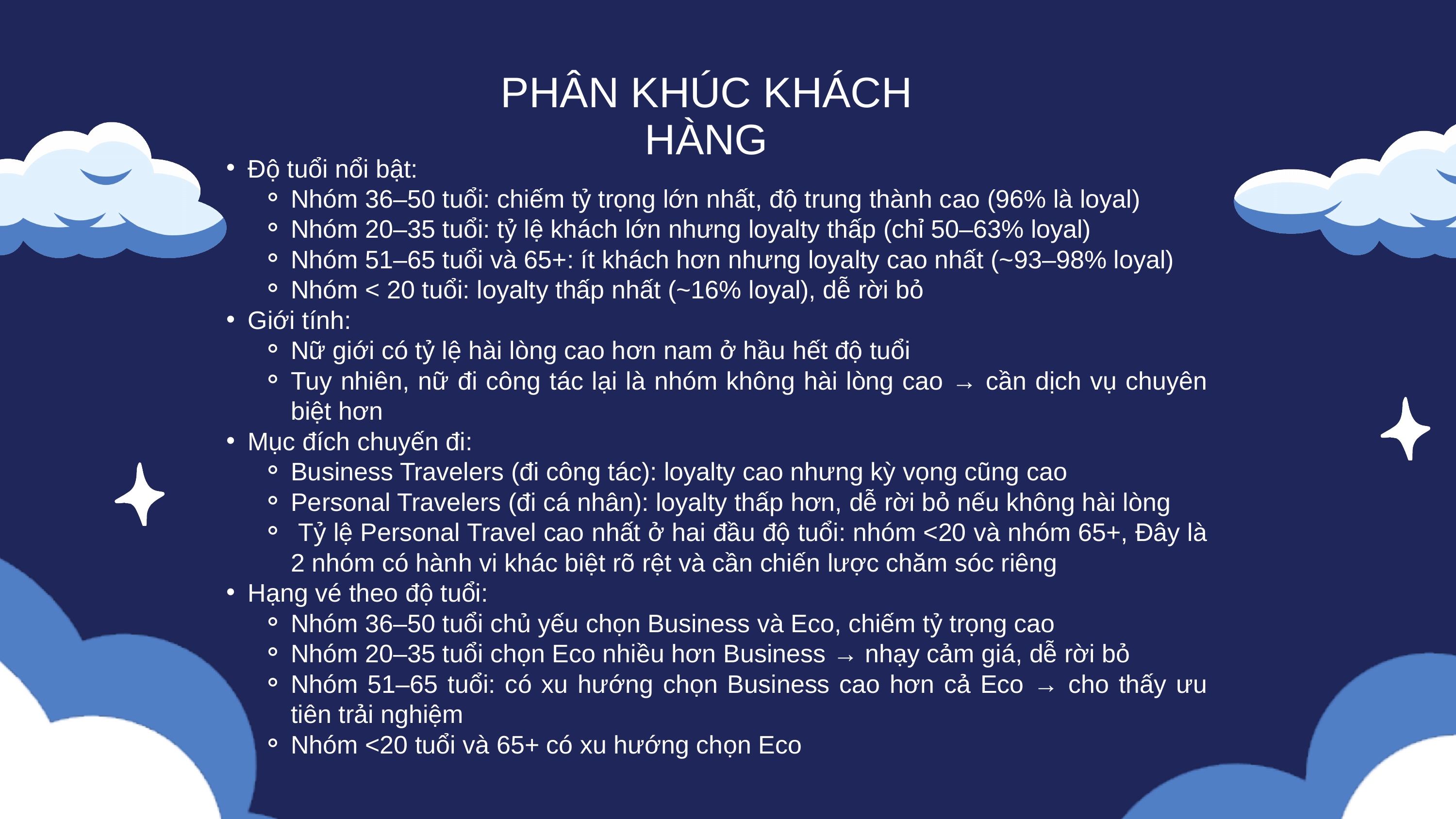

PHÂN KHÚC KHÁCH HÀNG

Độ tuổi nổi bật:
Nhóm 36–50 tuổi: chiếm tỷ trọng lớn nhất, độ trung thành cao (96% là loyal)
Nhóm 20–35 tuổi: tỷ lệ khách lớn nhưng loyalty thấp (chỉ 50–63% loyal)
Nhóm 51–65 tuổi và 65+: ít khách hơn nhưng loyalty cao nhất (~93–98% loyal)
Nhóm < 20 tuổi: loyalty thấp nhất (~16% loyal), dễ rời bỏ
Giới tính:
Nữ giới có tỷ lệ hài lòng cao hơn nam ở hầu hết độ tuổi
Tuy nhiên, nữ đi công tác lại là nhóm không hài lòng cao → cần dịch vụ chuyên biệt hơn
Mục đích chuyến đi:
Business Travelers (đi công tác): loyalty cao nhưng kỳ vọng cũng cao
Personal Travelers (đi cá nhân): loyalty thấp hơn, dễ rời bỏ nếu không hài lòng
 Tỷ lệ Personal Travel cao nhất ở hai đầu độ tuổi: nhóm <20 và nhóm 65+, Đây là 2 nhóm có hành vi khác biệt rõ rệt và cần chiến lược chăm sóc riêng
Hạng vé theo độ tuổi:
Nhóm 36–50 tuổi chủ yếu chọn Business và Eco, chiếm tỷ trọng cao
Nhóm 20–35 tuổi chọn Eco nhiều hơn Business → nhạy cảm giá, dễ rời bỏ
Nhóm 51–65 tuổi: có xu hướng chọn Business cao hơn cả Eco → cho thấy ưu tiên trải nghiệm
Nhóm <20 tuổi và 65+ có xu hướng chọn Eco